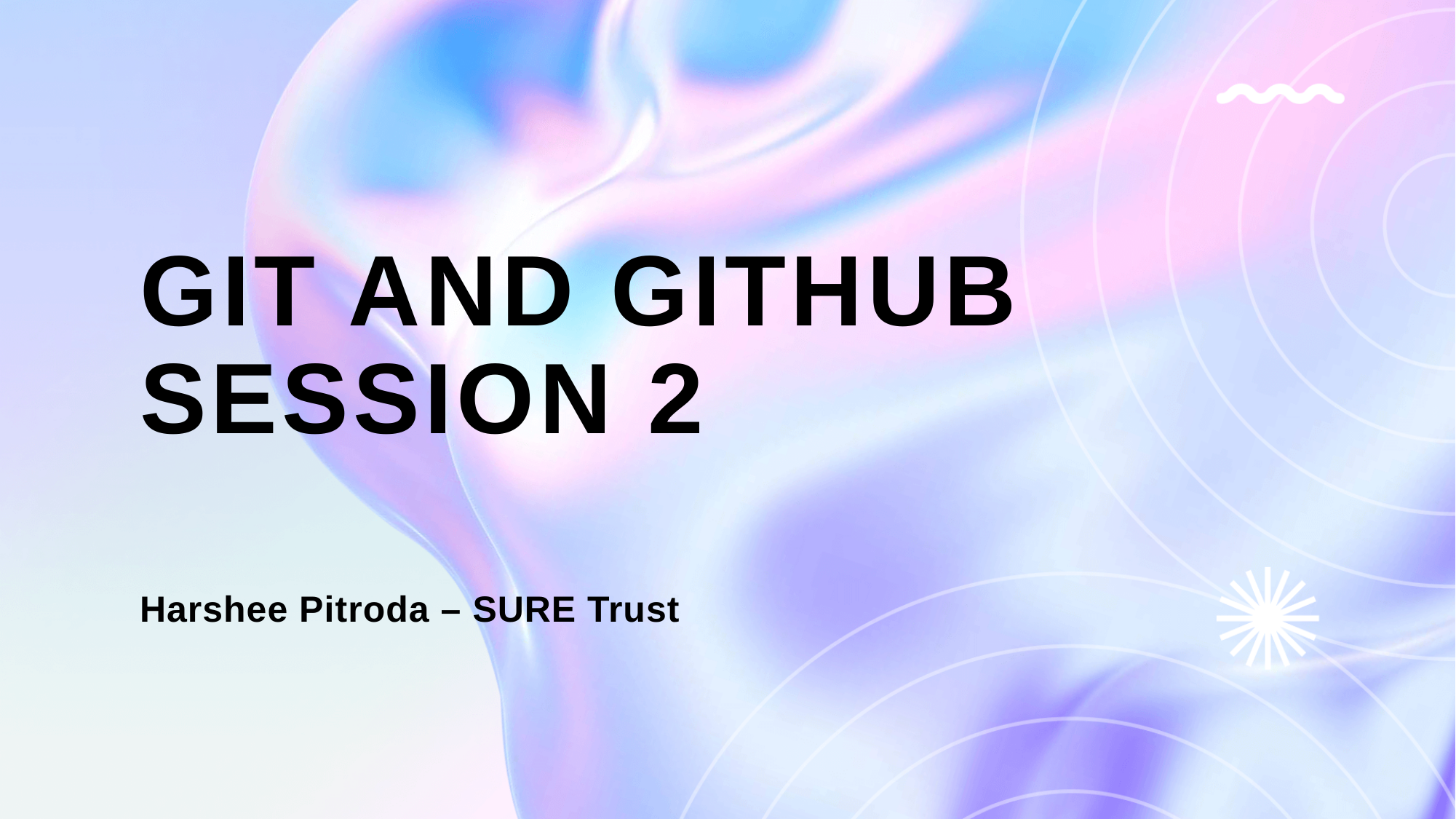

# GIT and Github session 2
Harshee Pitroda – SURE Trust